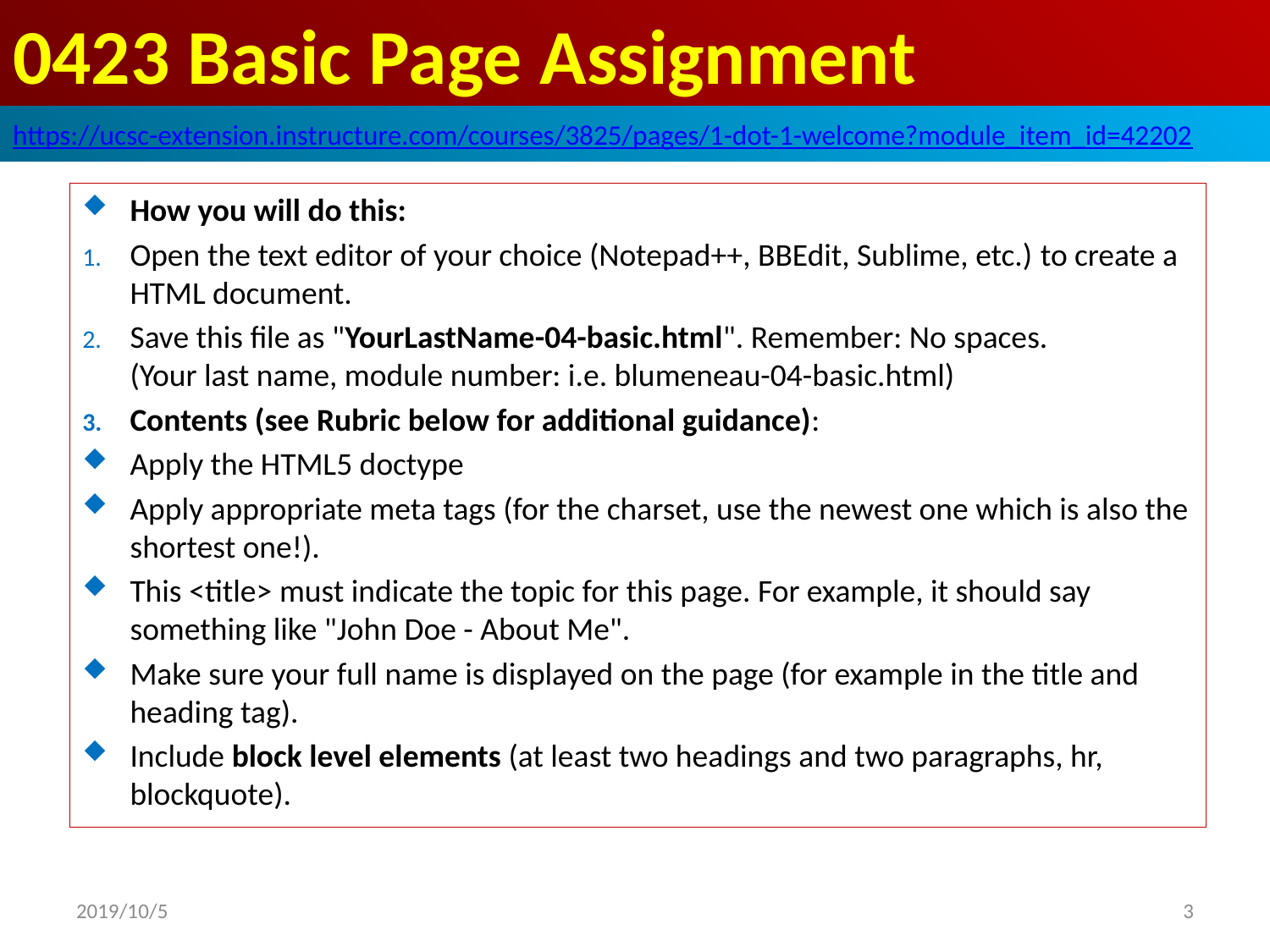

# 0423 Basic Page Assignment
https://ucsc-extension.instructure.com/courses/3825/pages/1-dot-1-welcome?module_item_id=42202
How you will do this:
Open the text editor of your choice (Notepad++, BBEdit, Sublime, etc.) to create a HTML document.
Save this file as "YourLastName-04-basic.html". Remember: No spaces. 
(Your last name, module number: i.e. blumeneau-04-basic.html)
Contents (see Rubric below for additional guidance):
Apply the HTML5 doctype
Apply appropriate meta tags (for the charset, use the newest one which is also the shortest one!).
This <title> must indicate the topic for this page. For example, it should say something like "John Doe - About Me".
Make sure your full name is displayed on the page (for example in the title and heading tag).
Include block level elements (at least two headings and two paragraphs, hr, blockquote).
2019/10/5
3